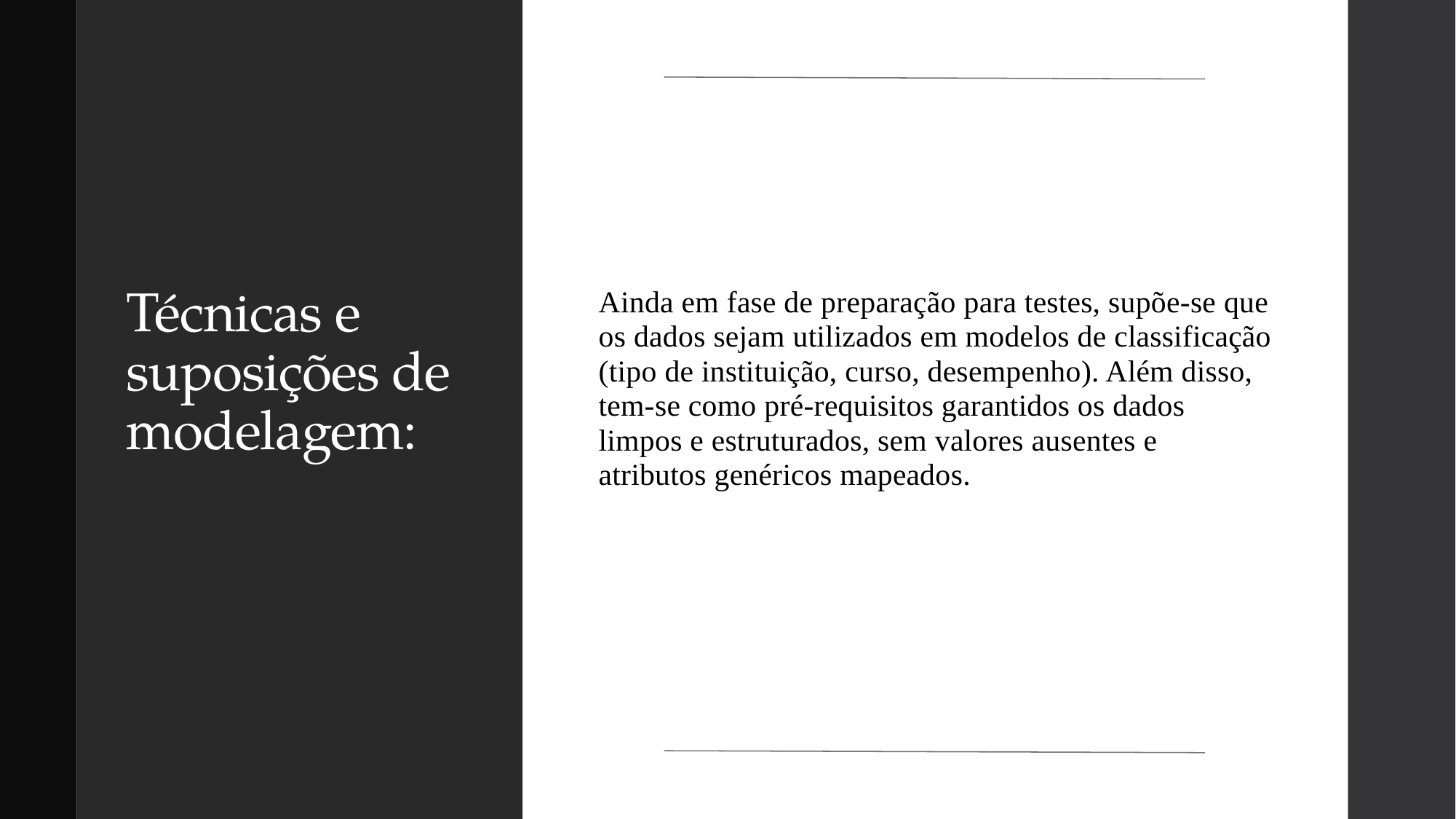

# Técnicas e suposições de modelagem:
Ainda em fase de preparação para testes, supõe-se que os dados sejam utilizados em modelos de classificação (tipo de instituição, curso, desempenho). Além disso, tem-se como pré-requisitos garantidos os dados limpos e estruturados, sem valores ausentes e atributos genéricos mapeados.